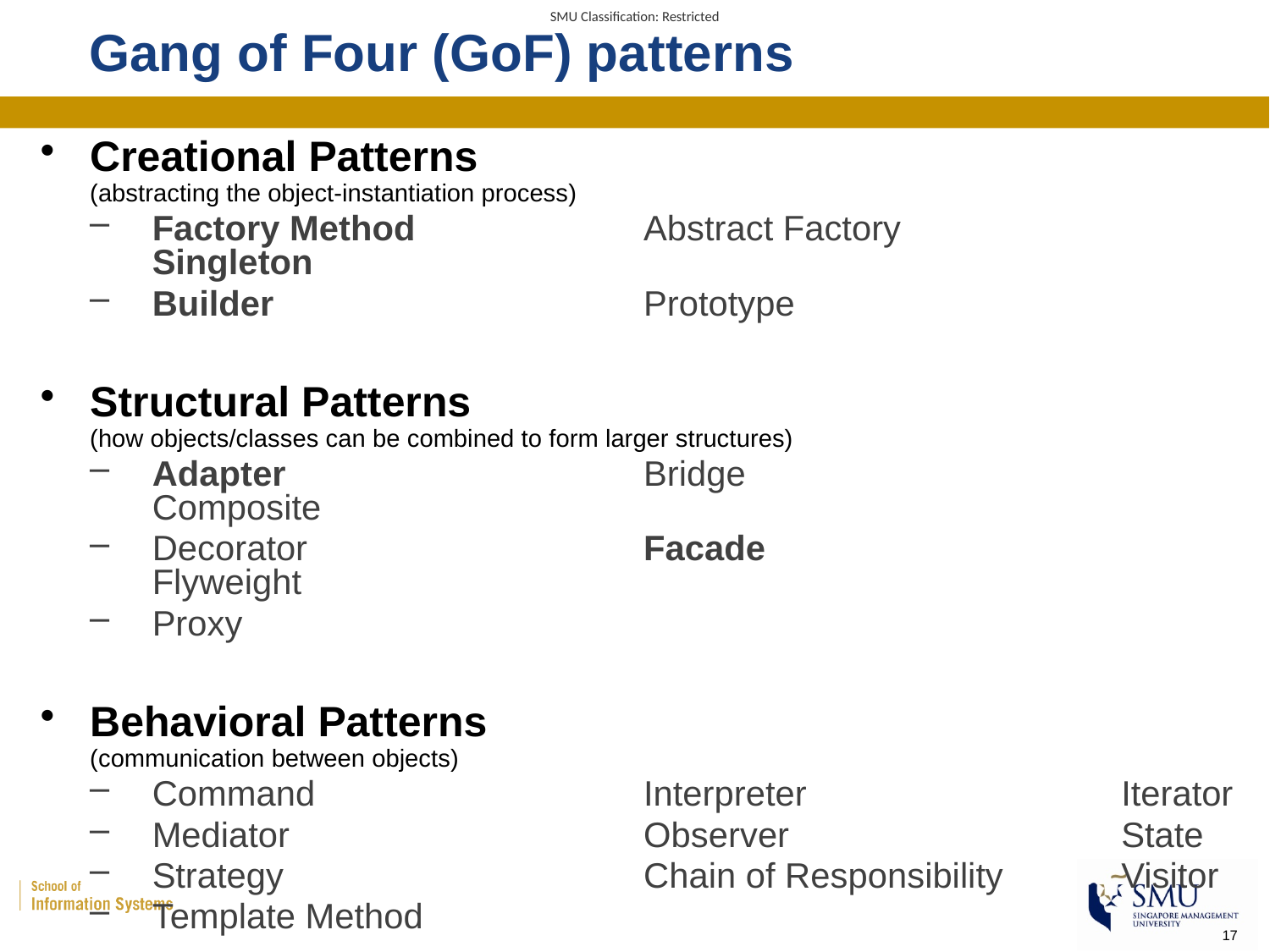

# Gang of Four (GoF) patterns
Creational Patterns
(abstracting the object-instantiation process)
Factory Method	Abstract Factory	Singleton
Builder	Prototype

Structural Patterns
(how objects/classes can be combined to form larger structures)
Adapter	Bridge 	Composite
Decorator	Facade	Flyweight
Proxy

Behavioral Patterns
(communication between objects)
Command	Interpreter	Iterator
Mediator	Observer	State
Strategy	Chain of Responsibility	Visitor
Template Method
17